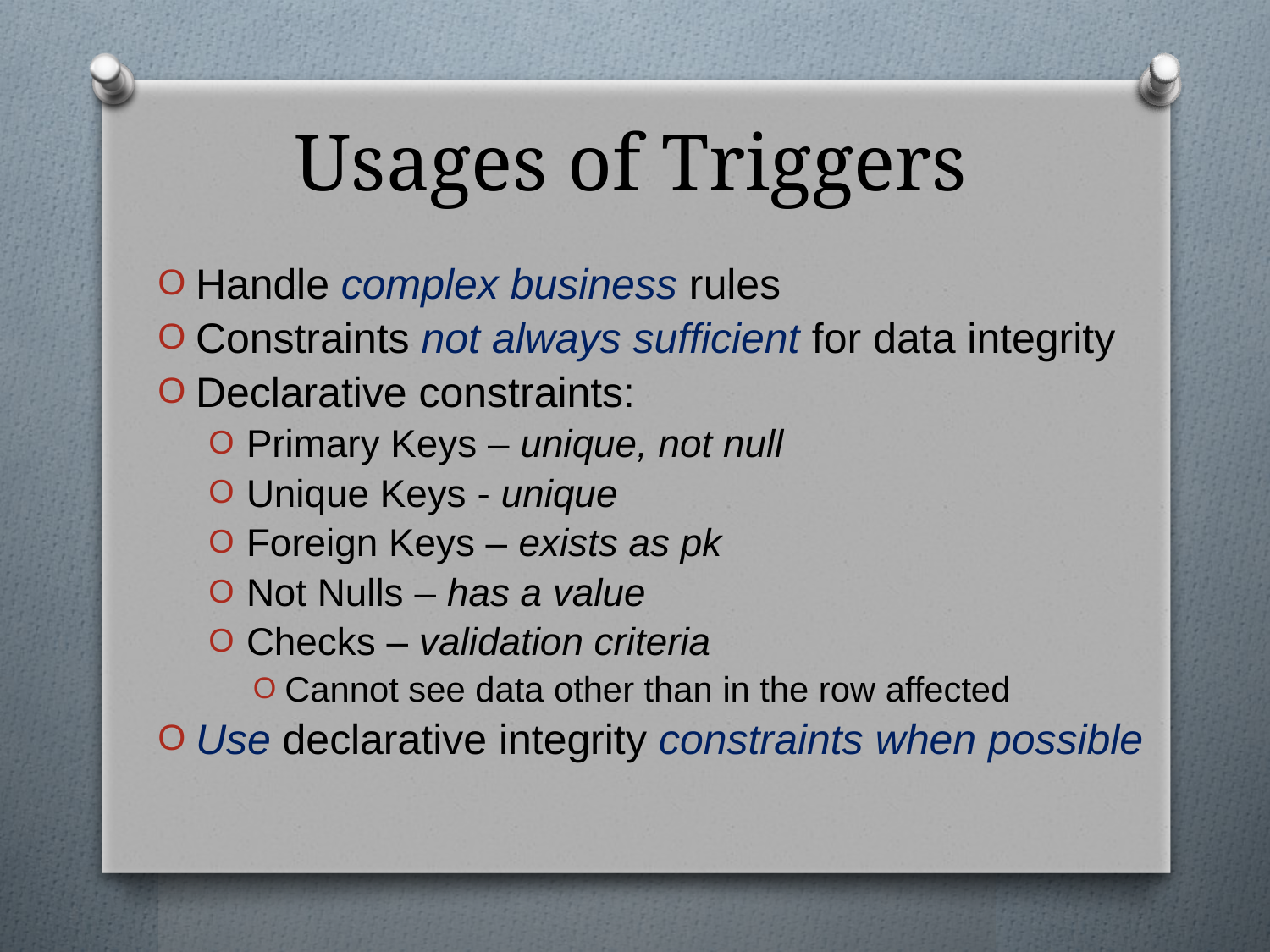

# Usages of Triggers
Handle complex business rules
Constraints not always sufficient for data integrity
Declarative constraints:
Primary Keys – unique, not null
Unique Keys - unique
Foreign Keys – exists as pk
Not Nulls – has a value
Checks – validation criteria
Cannot see data other than in the row affected
Use declarative integrity constraints when possible